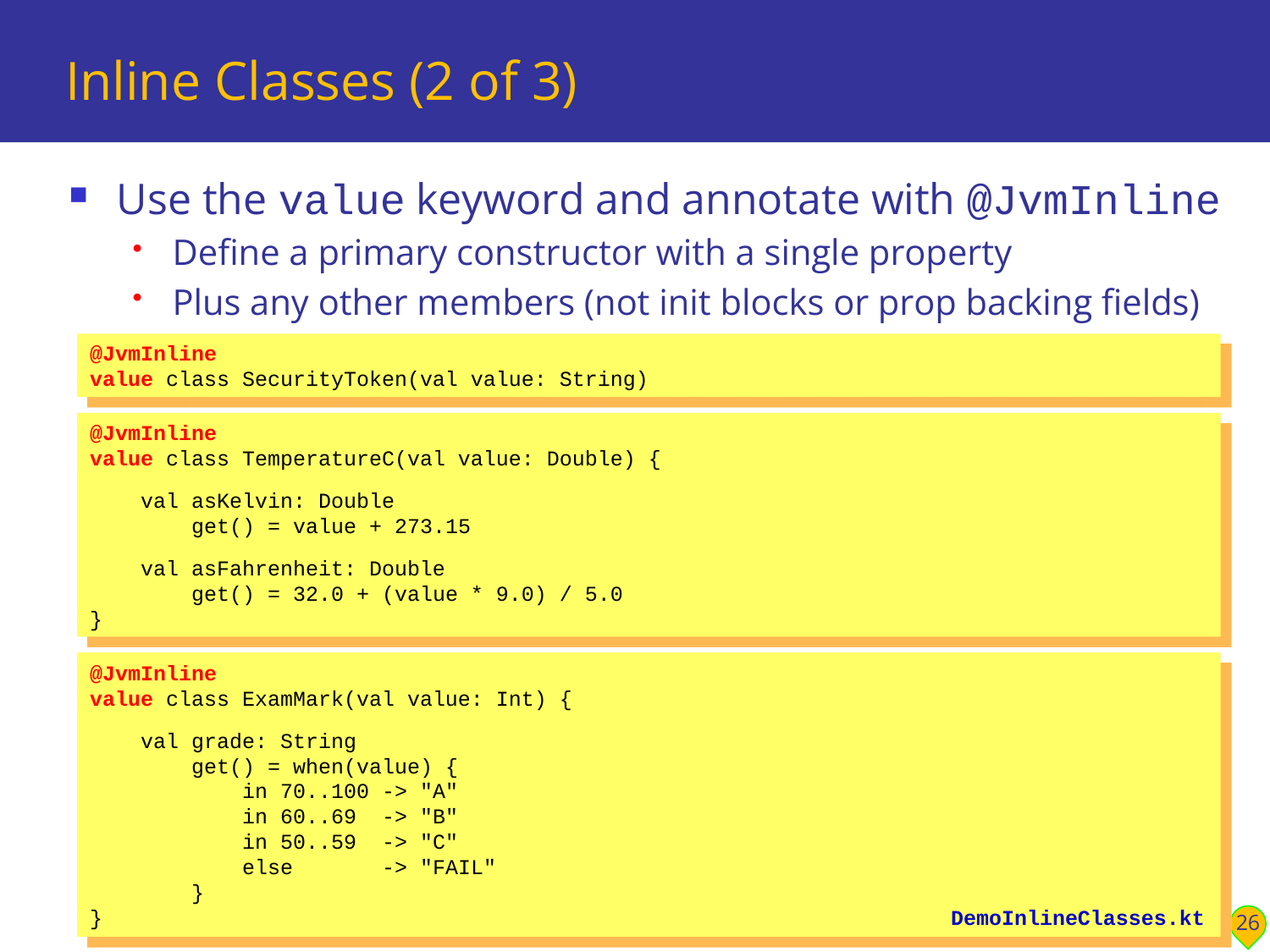

# Inline Classes (2 of 3)
Use the value keyword and annotate with @JvmInline
Define a primary constructor with a single property
Plus any other members (not init blocks or prop backing fields)

@JvmInline
value class SecurityToken(val value: String)
@JvmInline
value class TemperatureC(val value: Double) {

    val asKelvin: Double
        get() = value + 273.15

    val asFahrenheit: Double
        get() = 32.0 + (value * 9.0) / 5.0
}
@JvmInline
value class ExamMark(val value: Int) {

    val grade: String
        get() = when(value) {
            in 70..100 -> "A"
            in 60..69  -> "B"
            in 50..59  -> "C"
            else       -> "FAIL"
        }
}
26
DemoInlineClasses.kt